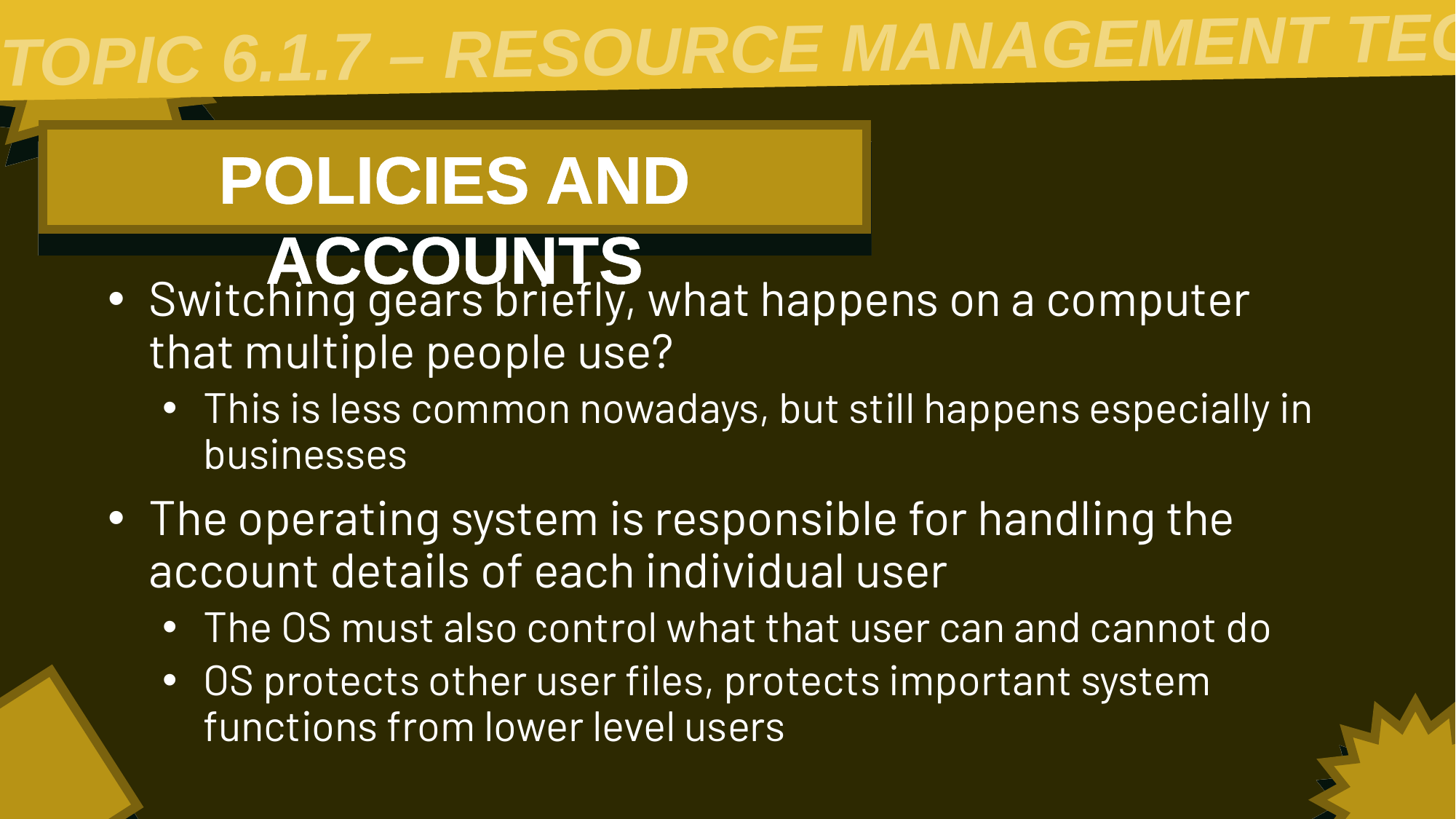

TOPIC 6.1.7 – RESOURCE MANAGEMENT TECH

POLICIES AND ACCOUNTS
Switching gears briefly, what happens on a computer that multiple people use?
This is less common nowadays, but still happens especially in businesses
The operating system is responsible for handling the account details of each individual user
The OS must also control what that user can and cannot do
OS protects other user files, protects important system functions from lower level users